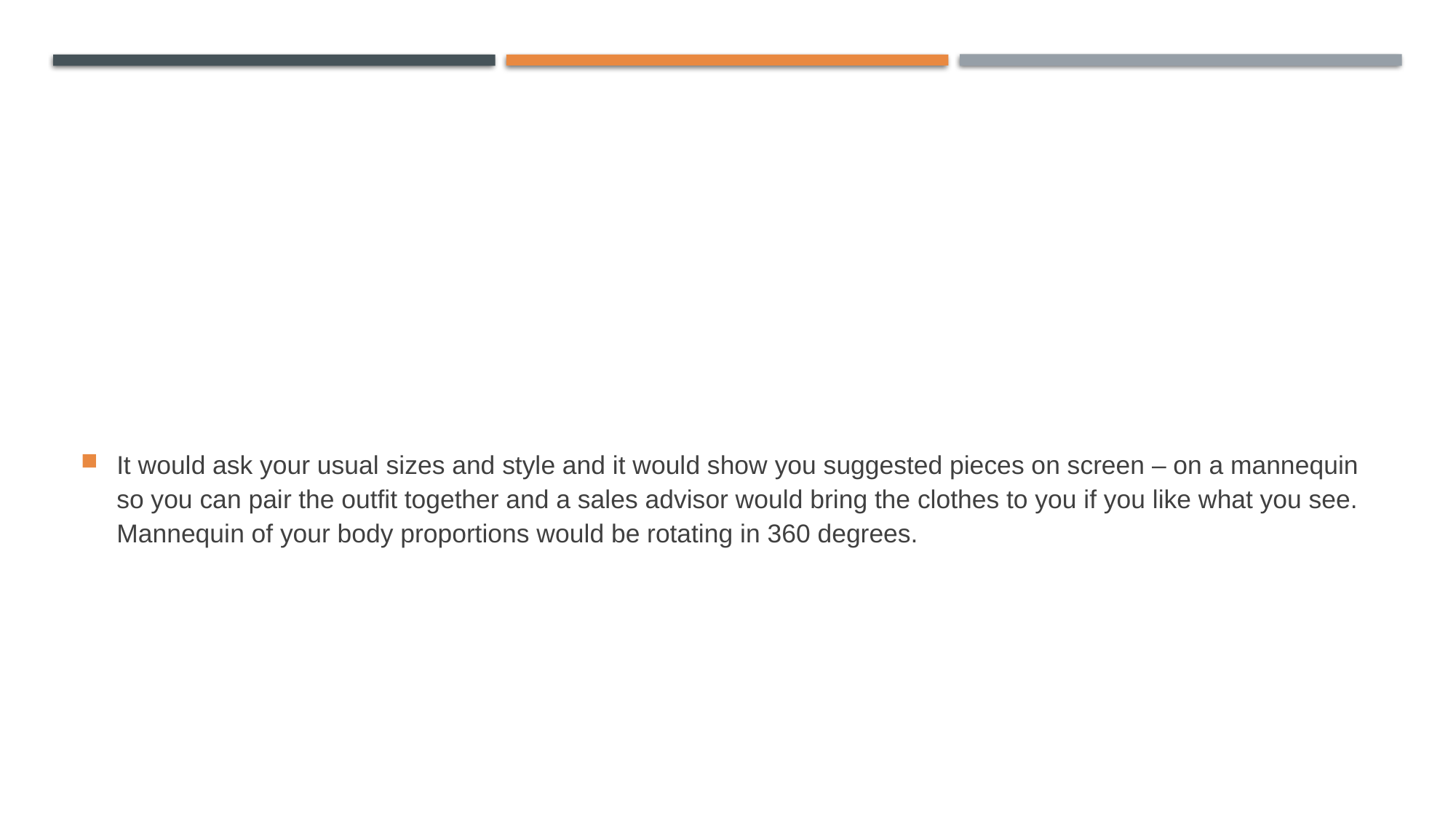

#
It would ask your usual sizes and style and it would show you suggested pieces on screen – on a mannequin so you can pair the outfit together and a sales advisor would bring the clothes to you if you like what you see. Mannequin of your body proportions would be rotating in 360 degrees.